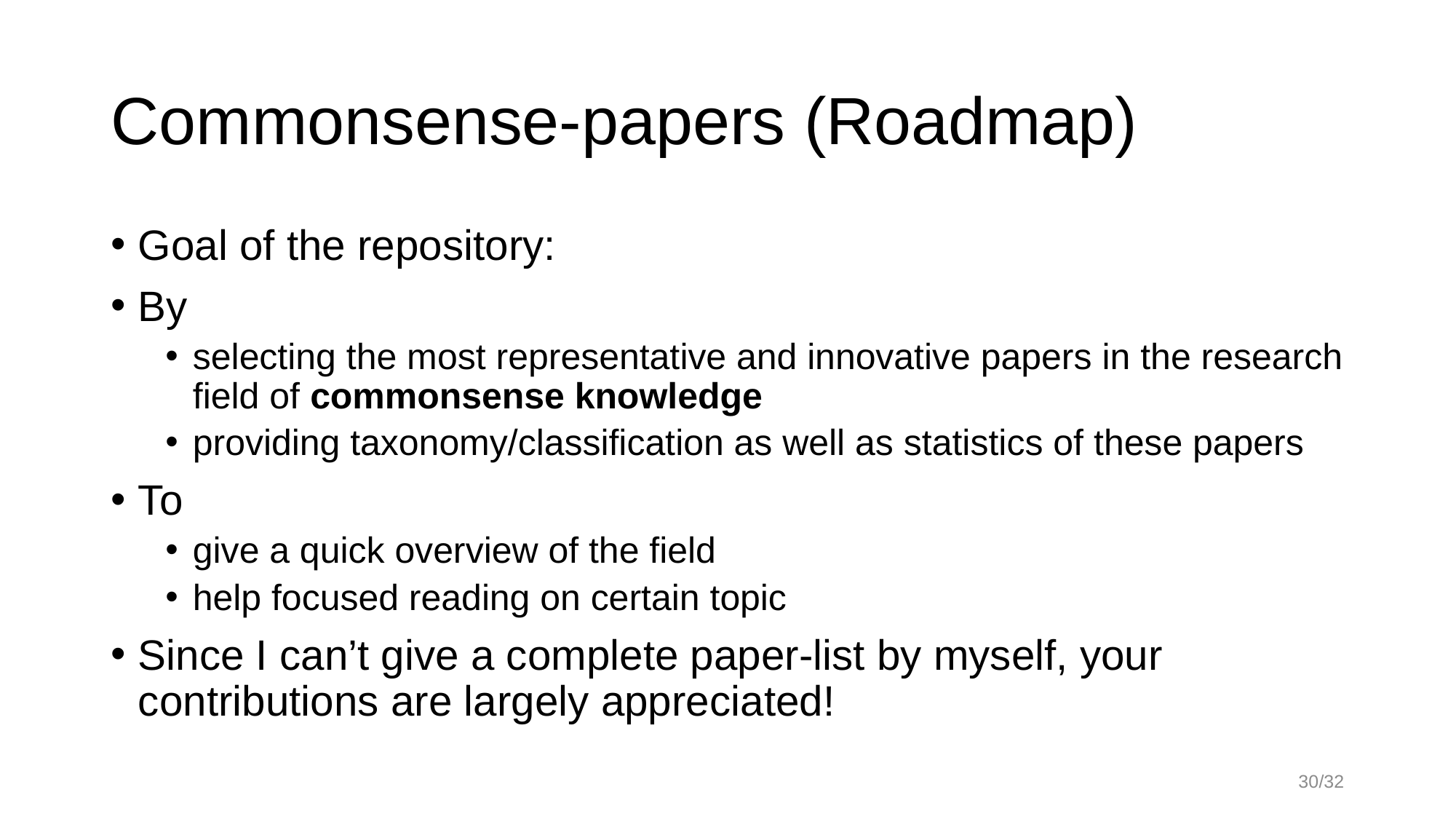

# Commonsense-papers (Roadmap)
Goal of the repository:
By
selecting the most representative and innovative papers in the research field of commonsense knowledge
providing taxonomy/classification as well as statistics of these papers
To
give a quick overview of the field
help focused reading on certain topic
Since I can’t give a complete paper-list by myself, your contributions are largely appreciated!
30/32